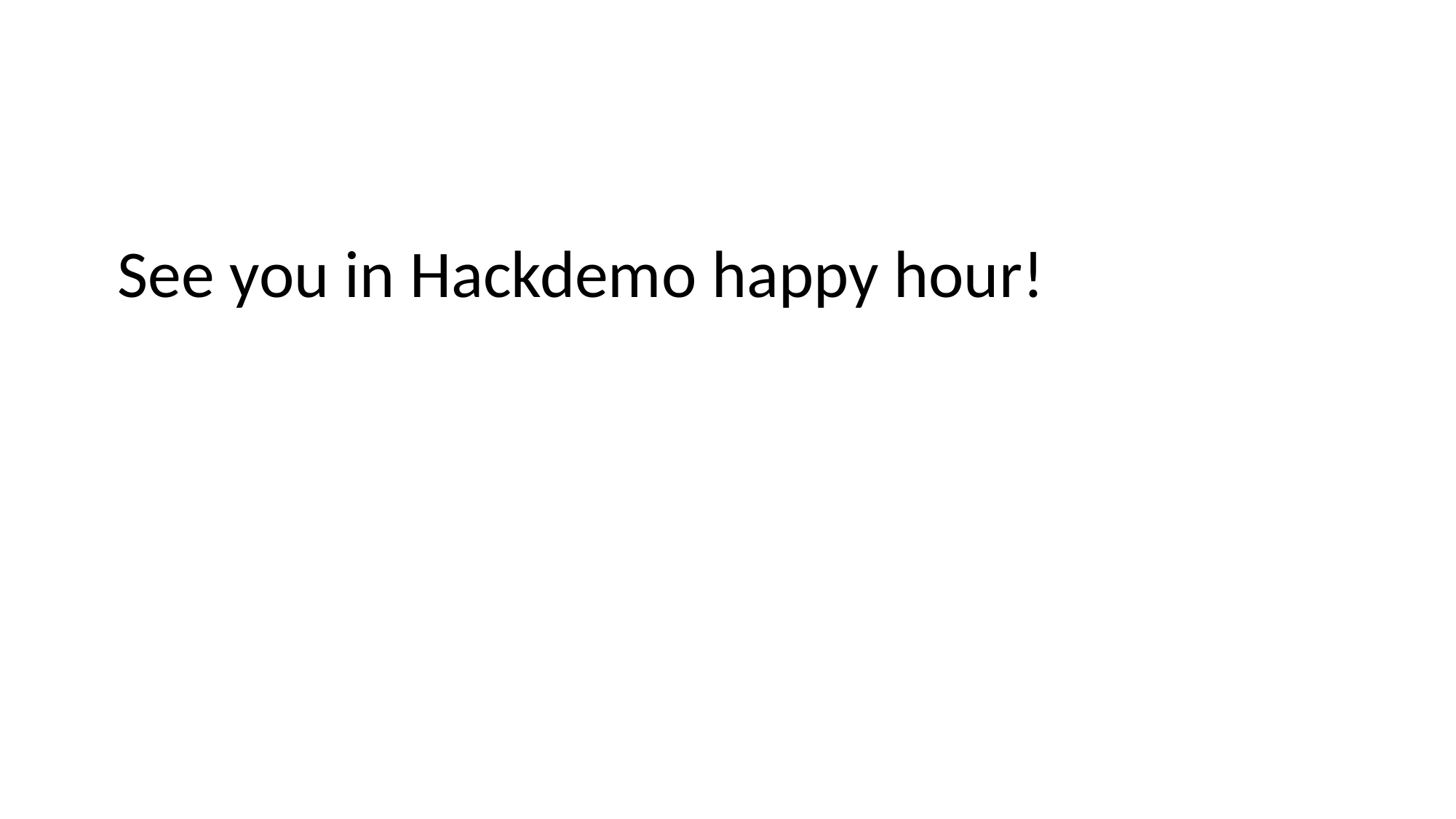

# See you in Hackdemo happy hour!